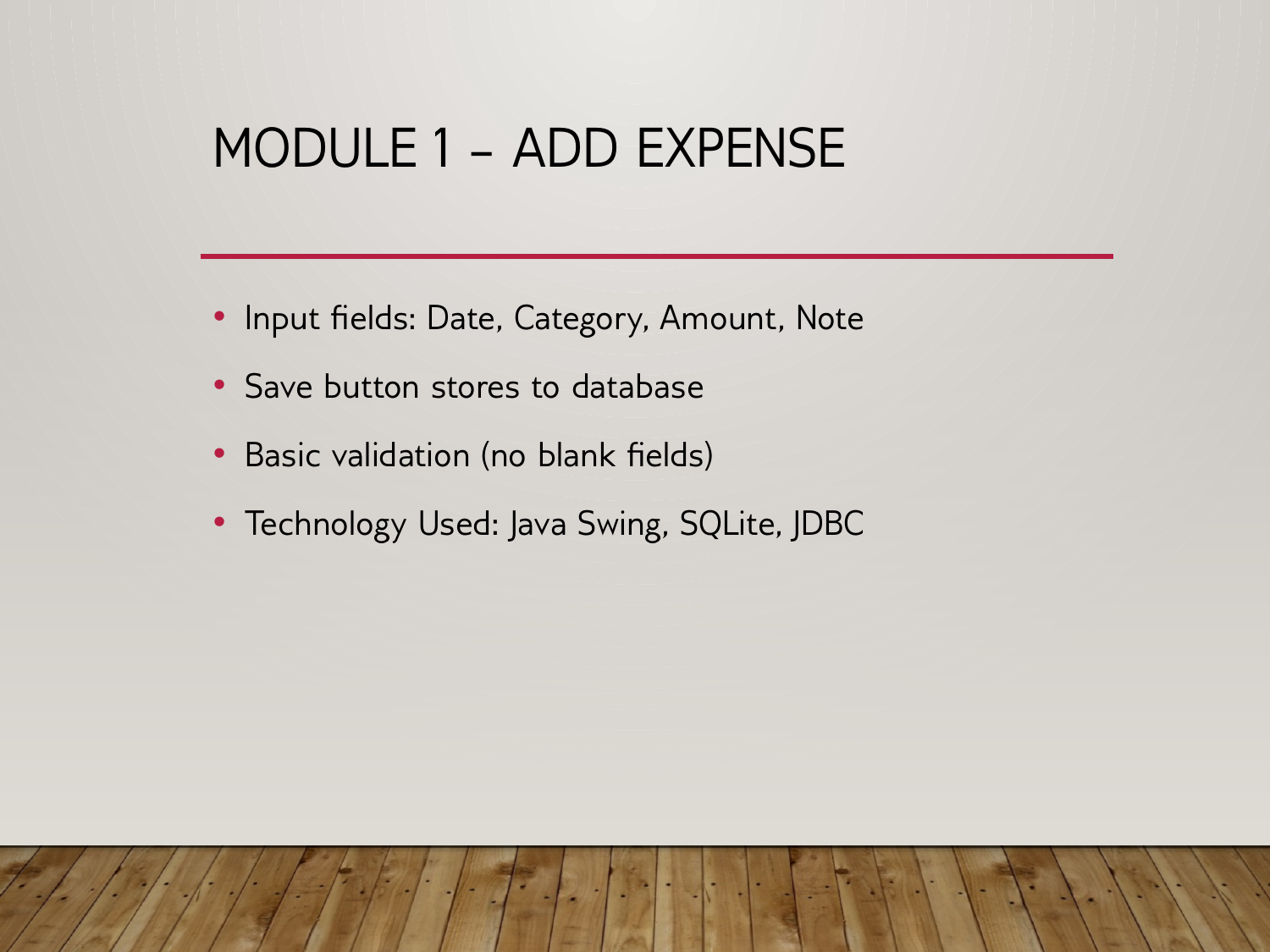

# Module 1 – Add Expense
Input fields: Date, Category, Amount, Note
Save button stores to database
Basic validation (no blank fields)
Technology Used: Java Swing, SQLite, JDBC